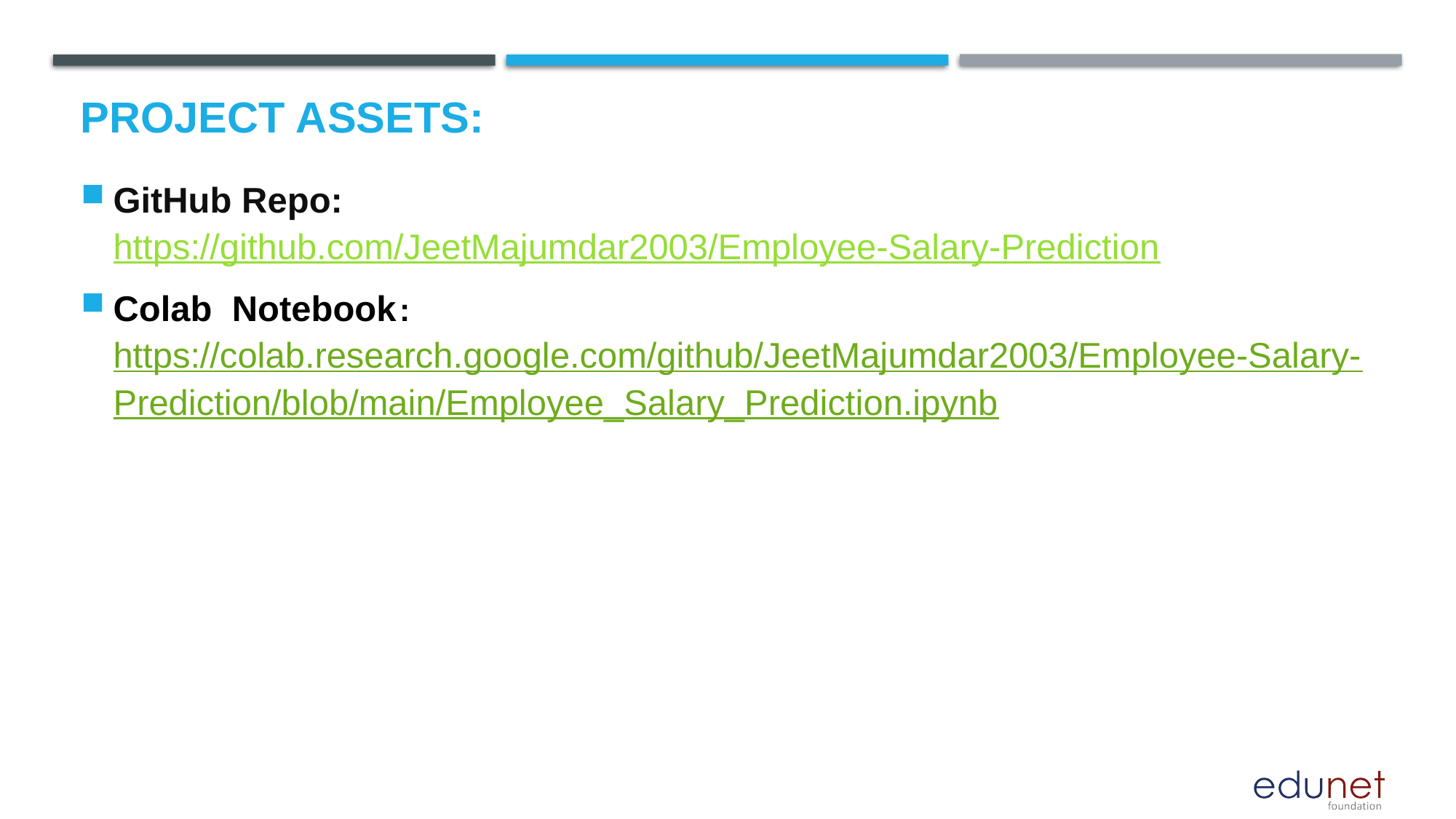

# Project Assets:
GitHub Repo: https://github.com/JeetMajumdar2003/Employee-Salary-Prediction
Colab Notebook: https://colab.research.google.com/github/JeetMajumdar2003/Employee-Salary-Prediction/blob/main/Employee_Salary_Prediction.ipynb